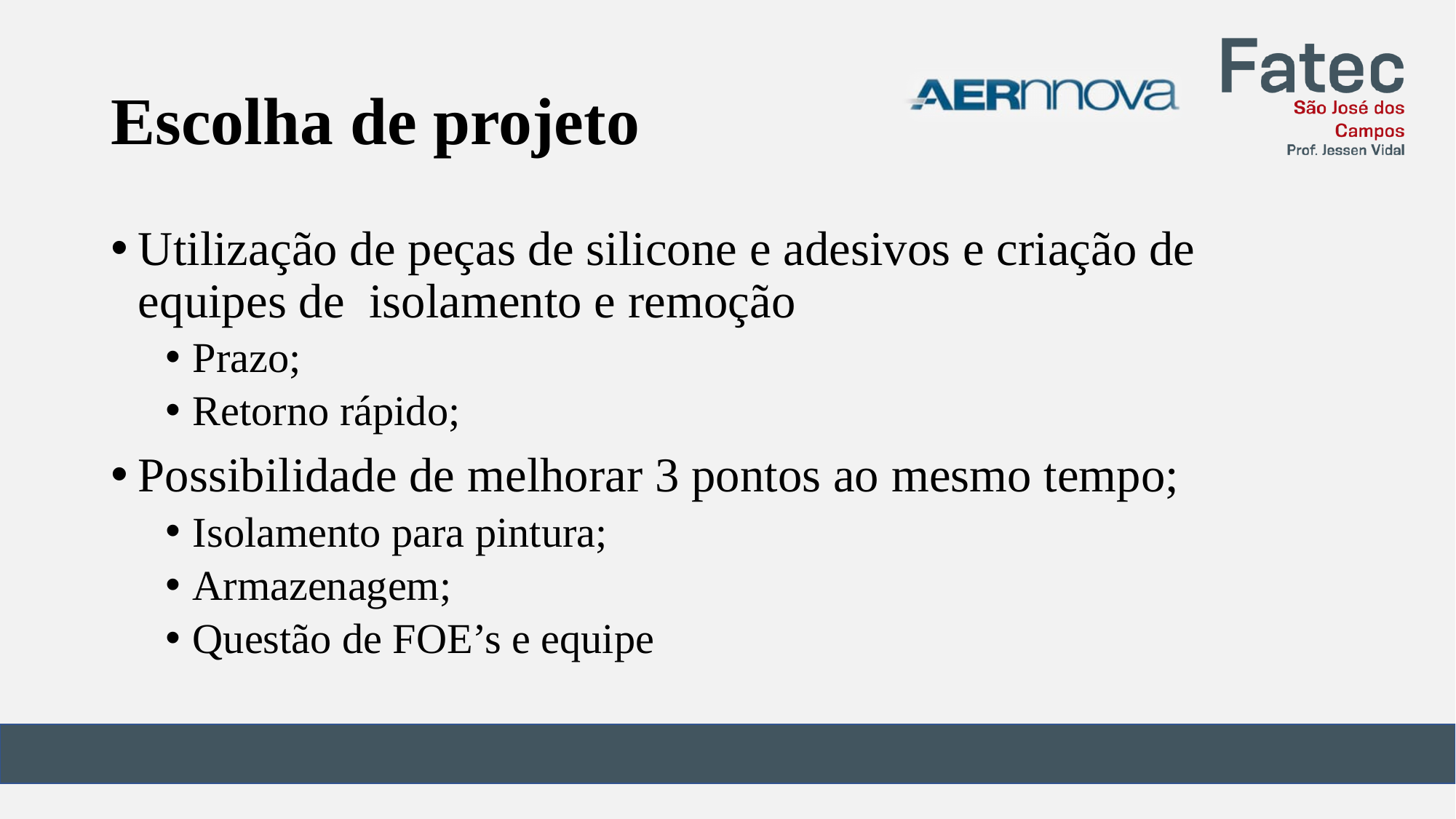

# Escolha de projeto
Utilização de peças de silicone e adesivos e criação de equipes de  isolamento e remoção
Prazo;
Retorno rápido;
Possibilidade de melhorar 3 pontos ao mesmo tempo;
Isolamento para pintura;
Armazenagem;
Questão de FOE’s e equipe